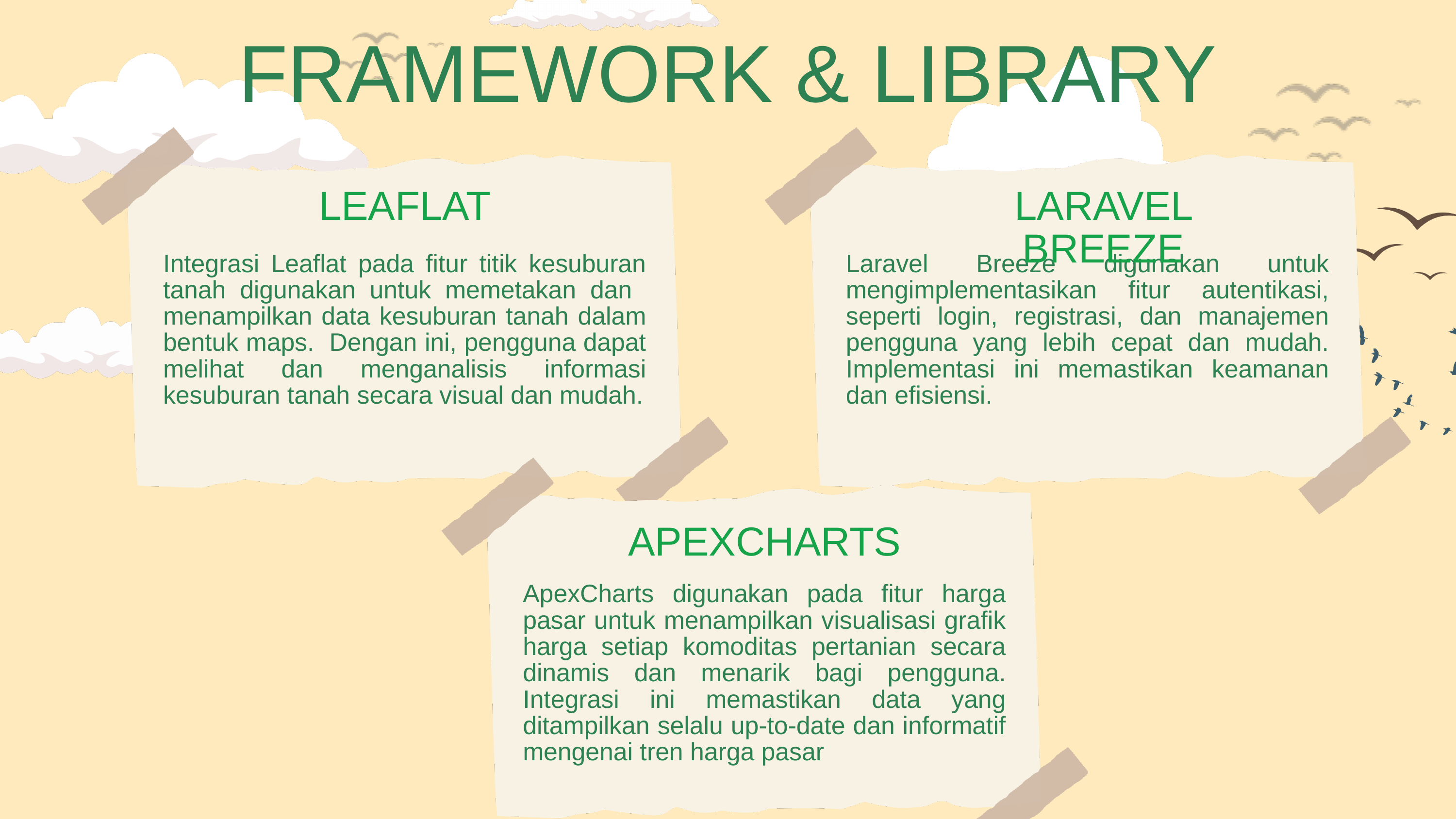

FRAMEWORK & LIBRARY

LEAFLAT
LARAVEL BREEZE

Integrasi Leaflat pada fitur titik kesuburan tanah digunakan untuk memetakan dan  menampilkan data kesuburan tanah dalam bentuk maps.  Dengan ini, pengguna dapat melihat dan menganalisis informasi kesuburan tanah secara visual dan mudah.
Laravel Breeze digunakan untuk mengimplementasikan fitur autentikasi, seperti login, registrasi, dan manajemen pengguna yang lebih cepat dan mudah. Implementasi ini memastikan keamanan dan efisiensi.

APEXCHARTS
ApexCharts digunakan pada fitur harga pasar untuk menampilkan visualisasi grafik harga setiap komoditas pertanian secara dinamis dan menarik bagi pengguna. Integrasi ini memastikan data yang ditampilkan selalu up-to-date dan informatif mengenai tren harga pasar